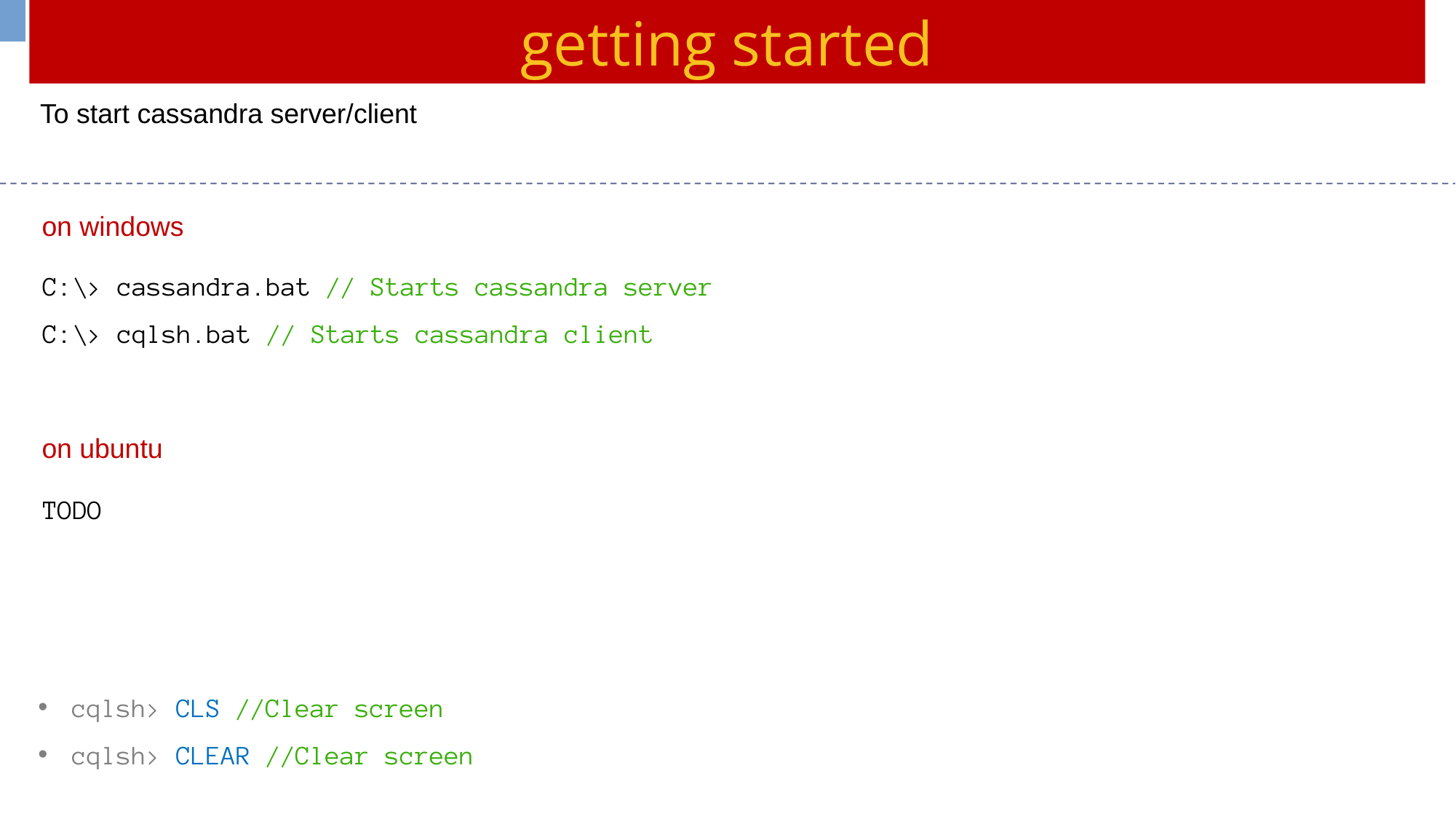

getting started
To start cassandra server/client

on windows
C:\> cassandra.bat // Starts cassandra server

C:\> cqlsh.bat // Starts cassandra client
on ubuntu
TODO
cqlsh> CLS //Clear screen

cqlsh> CLEAR //Clear screen